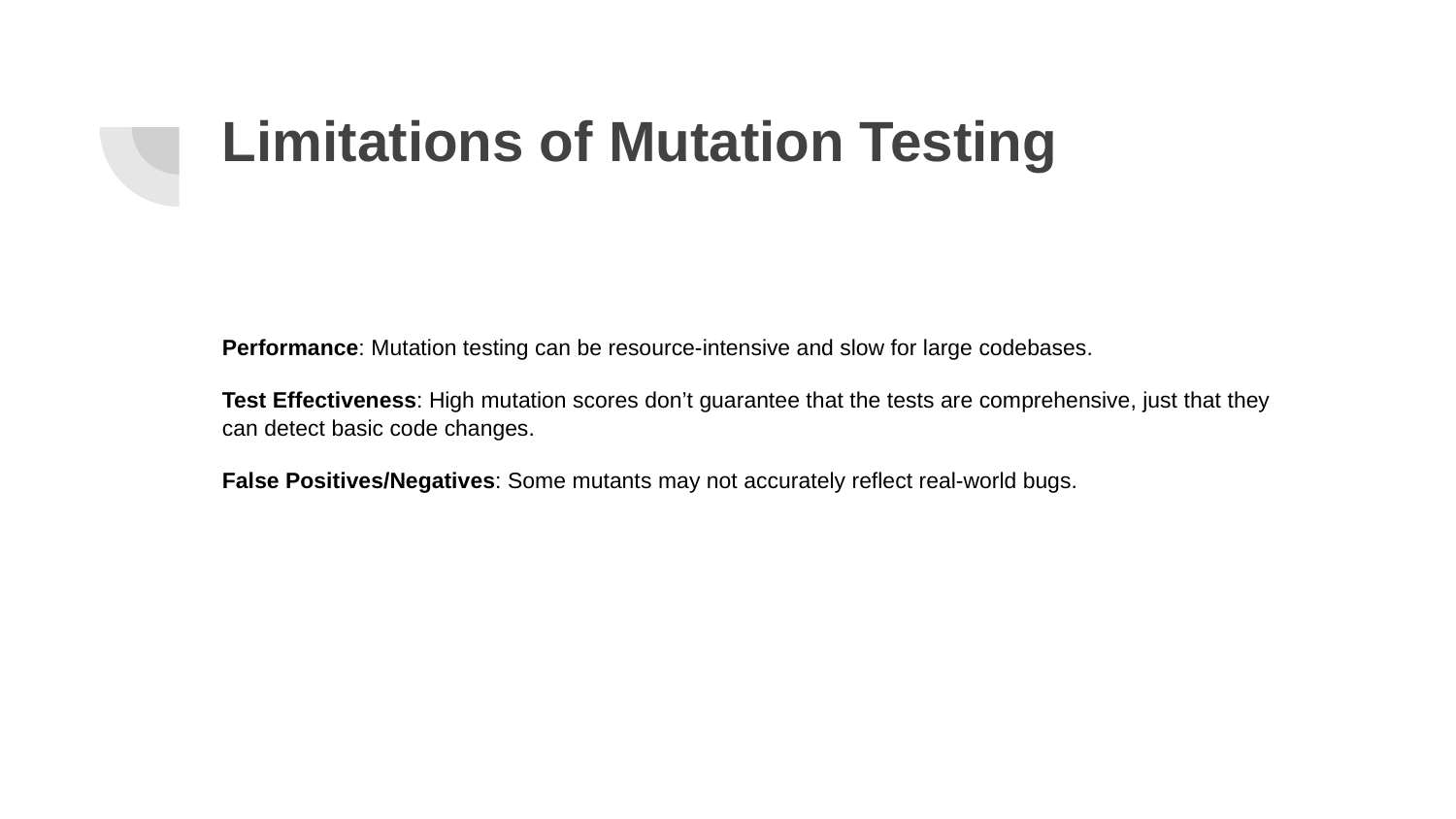

# Limitations of Mutation Testing
Performance: Mutation testing can be resource-intensive and slow for large codebases.
Test Effectiveness: High mutation scores don’t guarantee that the tests are comprehensive, just that they can detect basic code changes.
False Positives/Negatives: Some mutants may not accurately reflect real-world bugs.